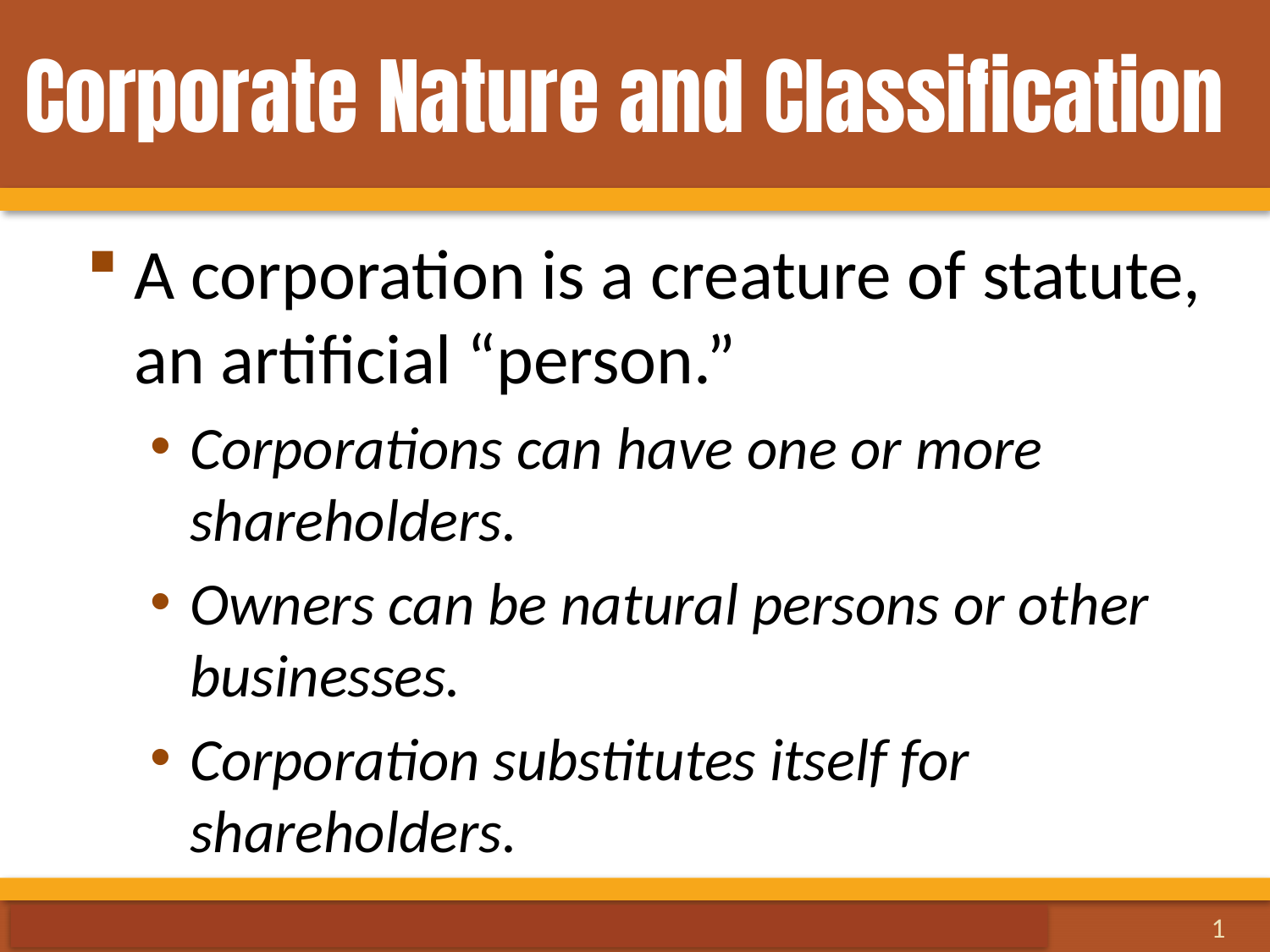

# Corporate Nature and Classification

A corporation is a creature of statute, an artificial “person.”
Corporations can have one or more shareholders.
Owners can be natural persons or other businesses.
Corporation substitutes itself for shareholders.

1